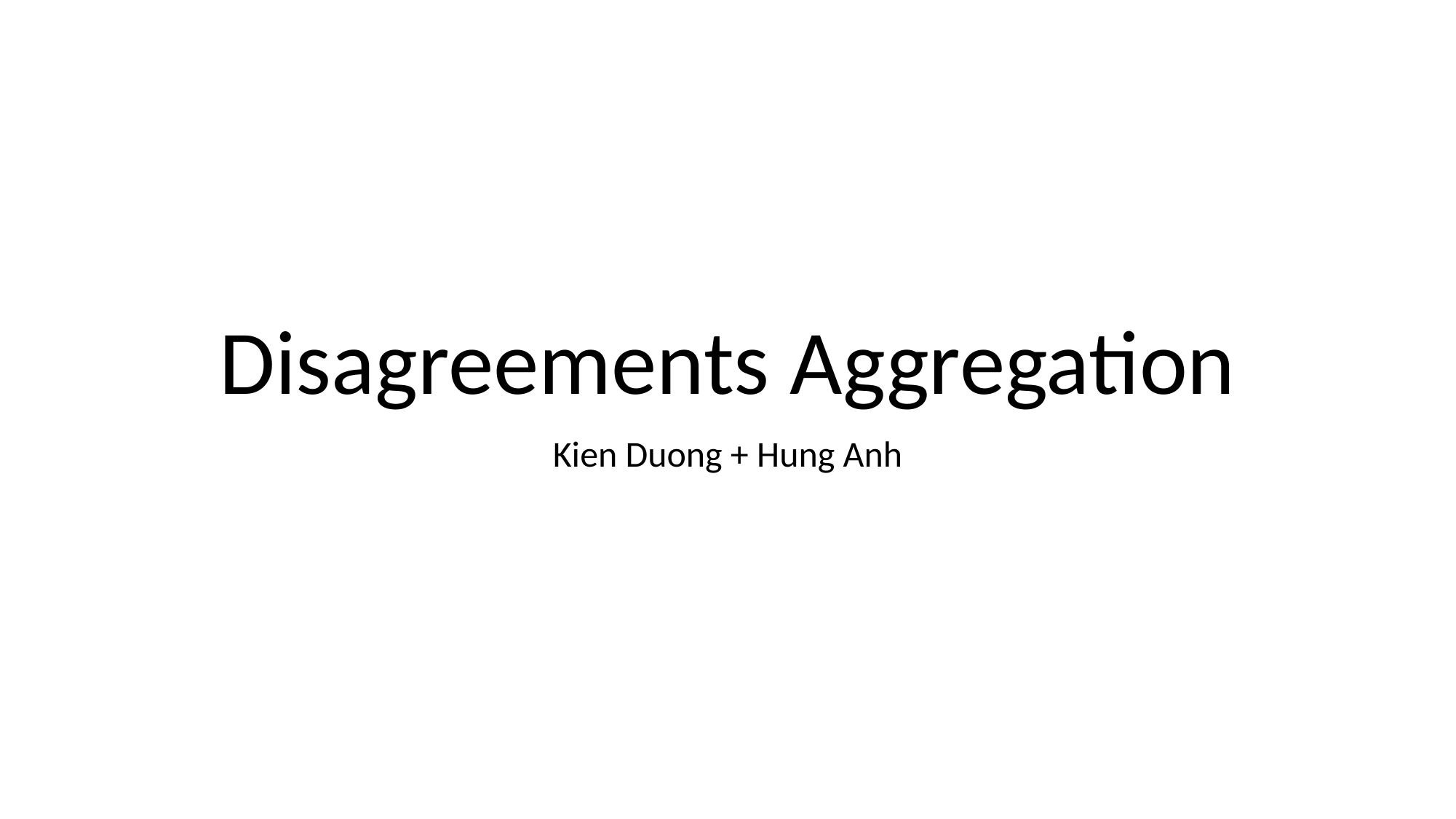

# Disagreements Aggregation
Kien Duong + Hung Anh